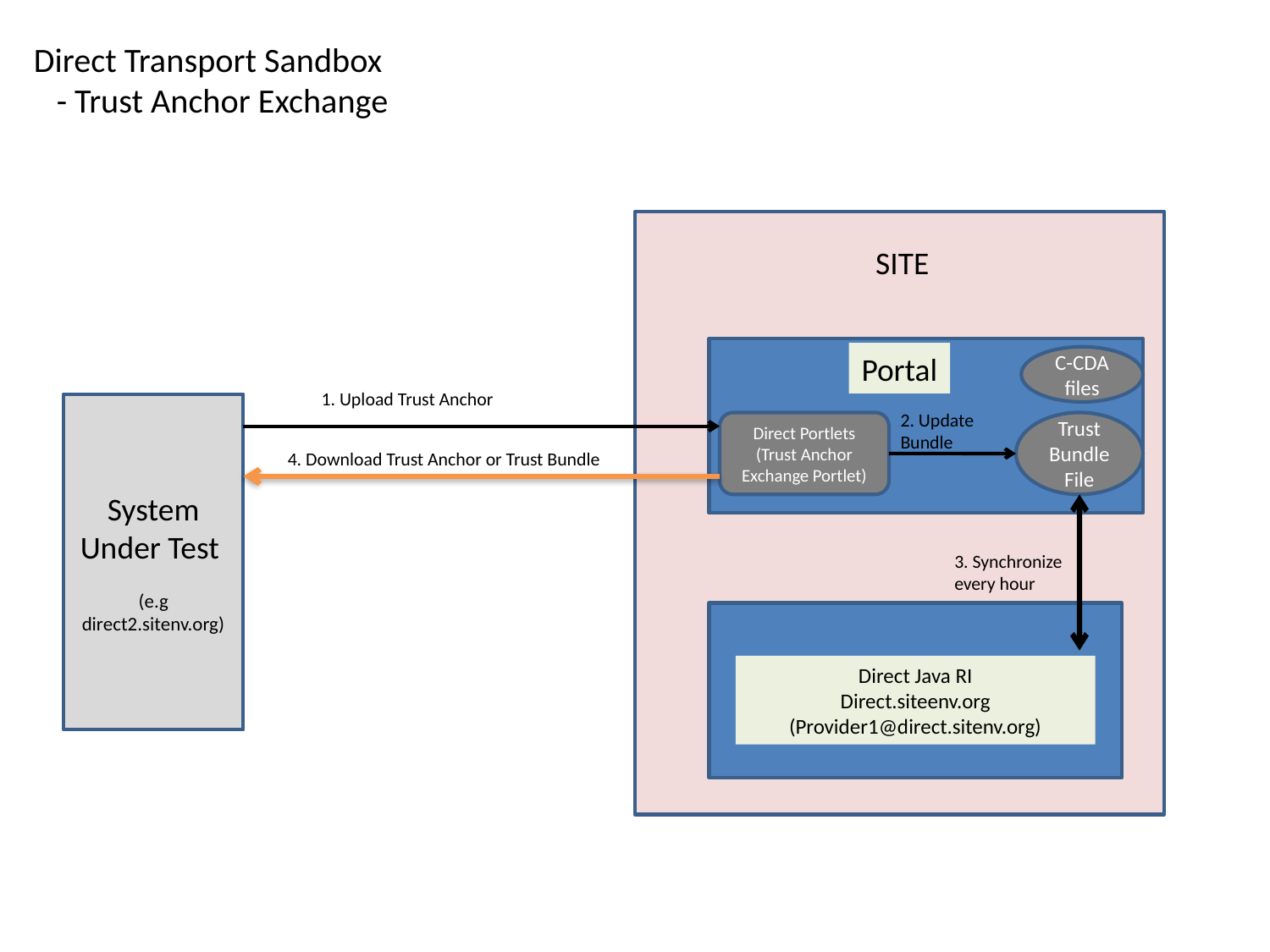

# Direct Transport Sandbox - Trust Anchor Exchange

SITE

Portal
C-CDA files
1. Upload Trust Anchor
System Under Test

(e.g direct2.sitenv.org)
2. Update Bundle
Direct Portlets
(Trust Anchor Exchange Portlet)
Trust Bundle File
4. Download Trust Anchor or Trust Bundle
3. Synchronize every hour

Direct Java RI
Direct.siteenv.org
(Provider1@direct.sitenv.org)